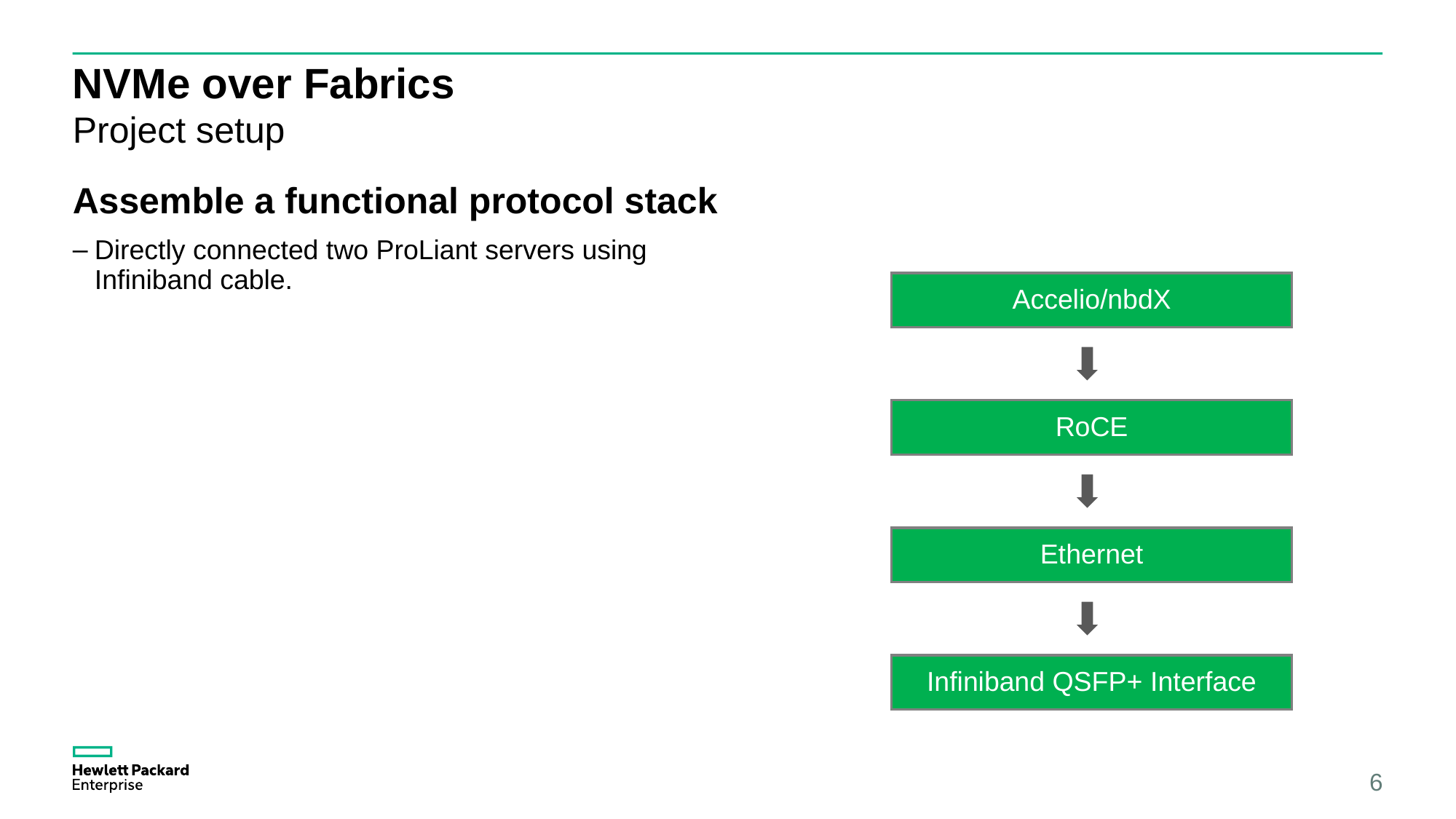

# NVMe over Fabrics
Project setup
Assemble a functional protocol stack
Directly connected two ProLiant servers using Infiniband cable.
Accelio/nbdX

RoCE

Ethernet

Infiniband QSFP+ Interface
6